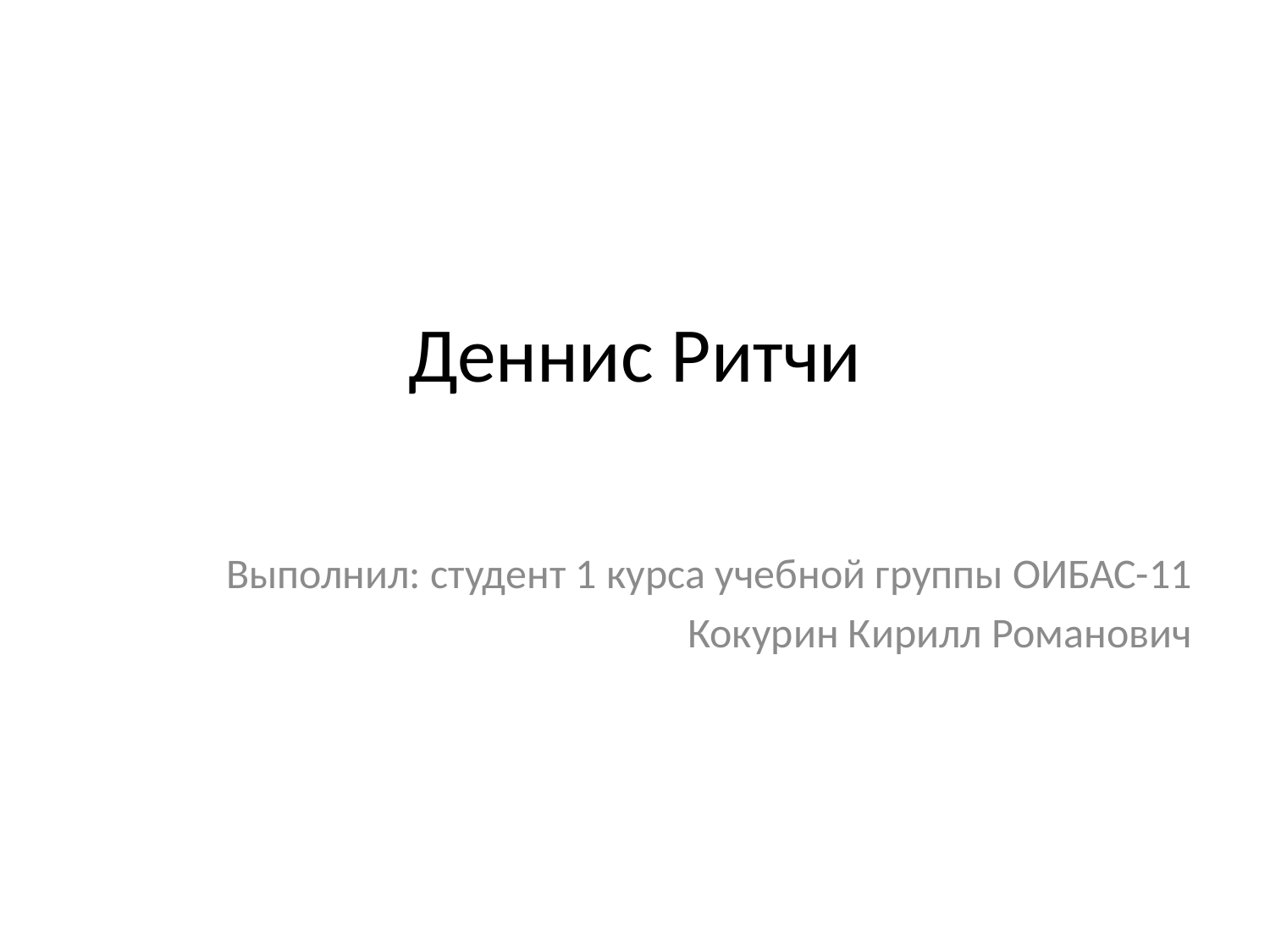

# Деннис Ритчи
Выполнил: студент 1 курса учебной группы ОИБАС-11
Кокурин Кирилл Романович